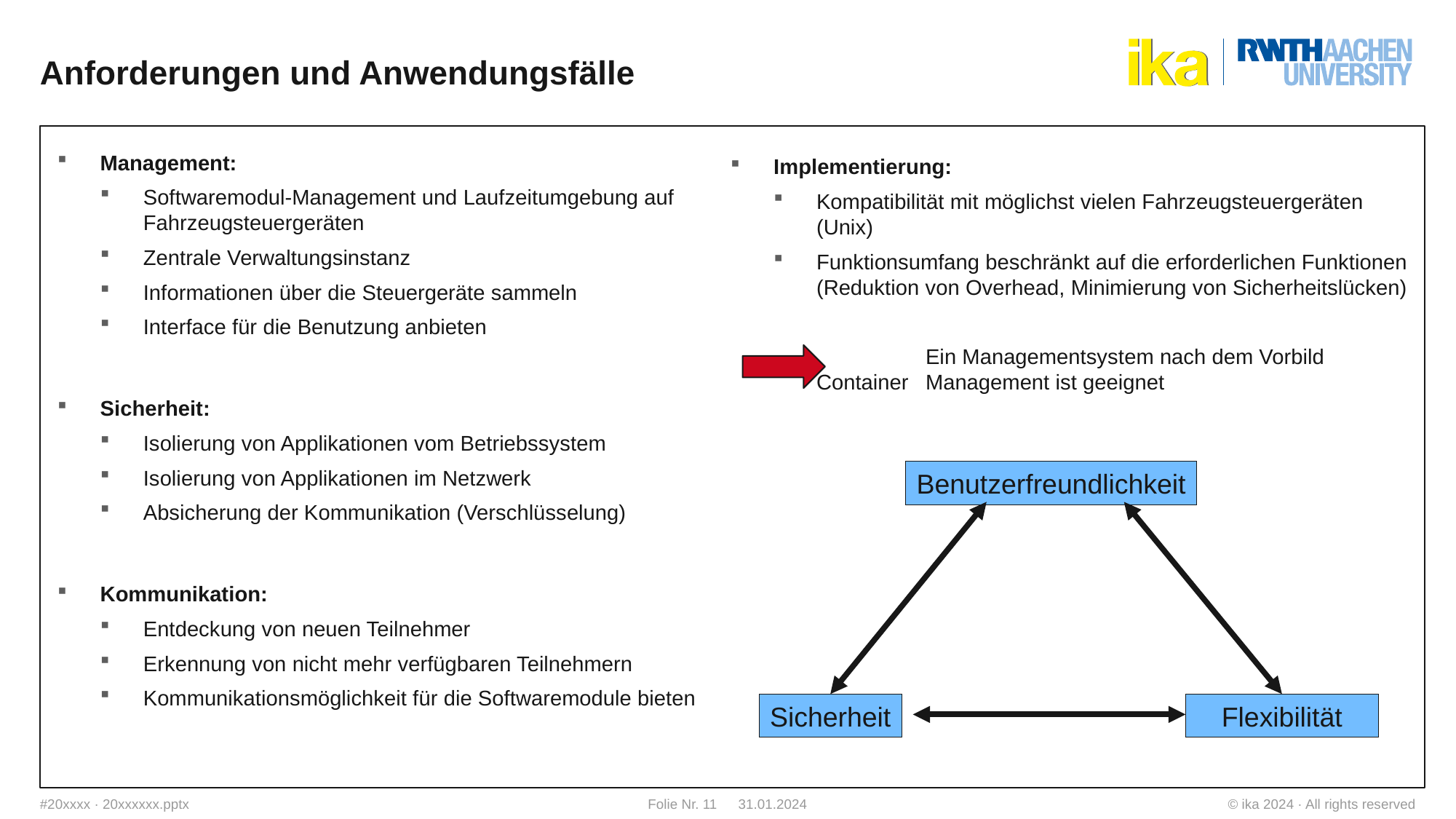

# Anforderungen und Anwendungsfälle

Management:
Softwaremodul-Management und Laufzeitumgebung auf Fahrzeugsteuergeräten
Zentrale Verwaltungsinstanz
Informationen über die Steuergeräte sammeln
Interface für die Benutzung anbieten

Sicherheit:
Isolierung von Applikationen vom Betriebssystem
Isolierung von Applikationen im Netzwerk
Absicherung der Kommunikation (Verschlüsselung)

Kommunikation:
Entdeckung von neuen Teilnehmer
Erkennung von nicht mehr verfügbaren Teilnehmern
Kommunikationsmöglichkeit für die Softwaremodule bieten

Implementierung:
Kompatibilität mit möglichst vielen Fahrzeugsteuergeräten (Unix)
Funktionsumfang beschränkt auf die erforderlichen Funktionen (Reduktion von Overhead, Minimierung von Sicherheitslücken)

	Ein Managementsystem nach dem Vorbild Container 	Management ist geeignet

Benutzerfreundlichkeit
Flexibilität
Sicherheit